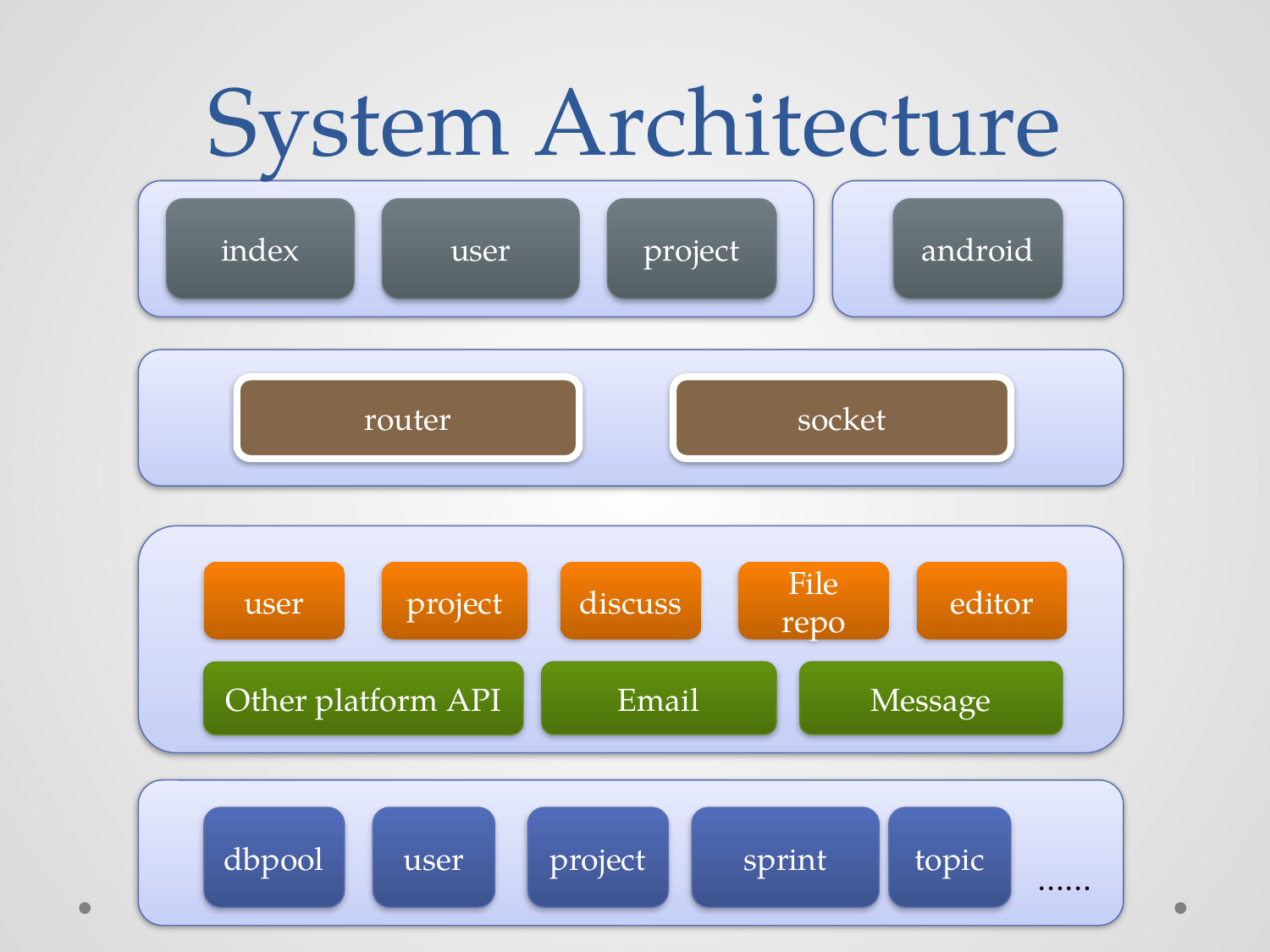

# System Architecture

index
user
project
android

router
socket

user
project
discuss
File repo
editor
Email
Message
Other platform API

sprint
dbpool
user
project
topic
……